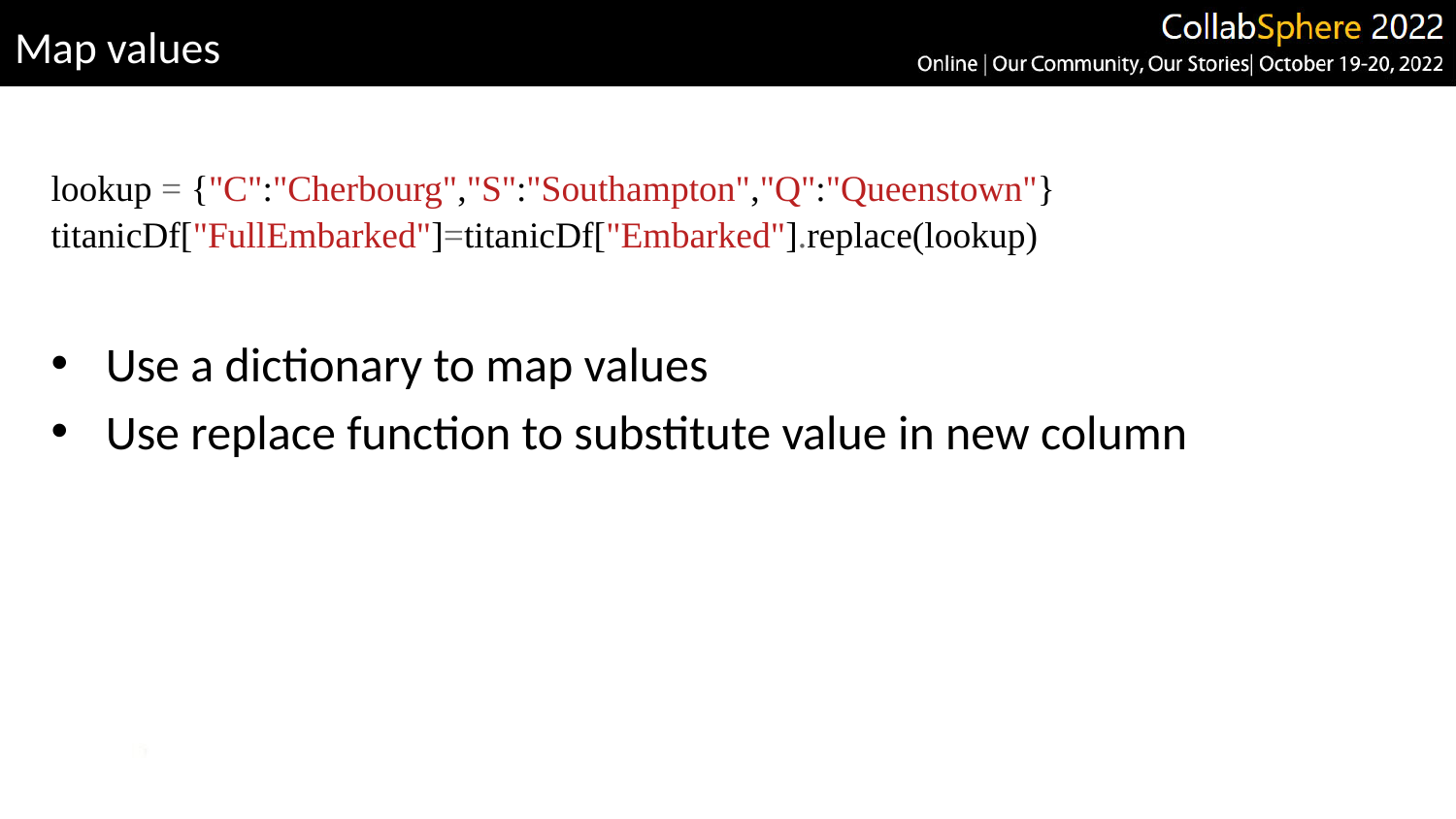

# Map values
lookup = {"C":"Cherbourg","S":"Southampton","Q":"Queenstown"}
titanicDf["FullEmbarked"]=titanicDf["Embarked"].replace(lookup)

Use a dictionary to map values
Use replace function to substitute value in new column